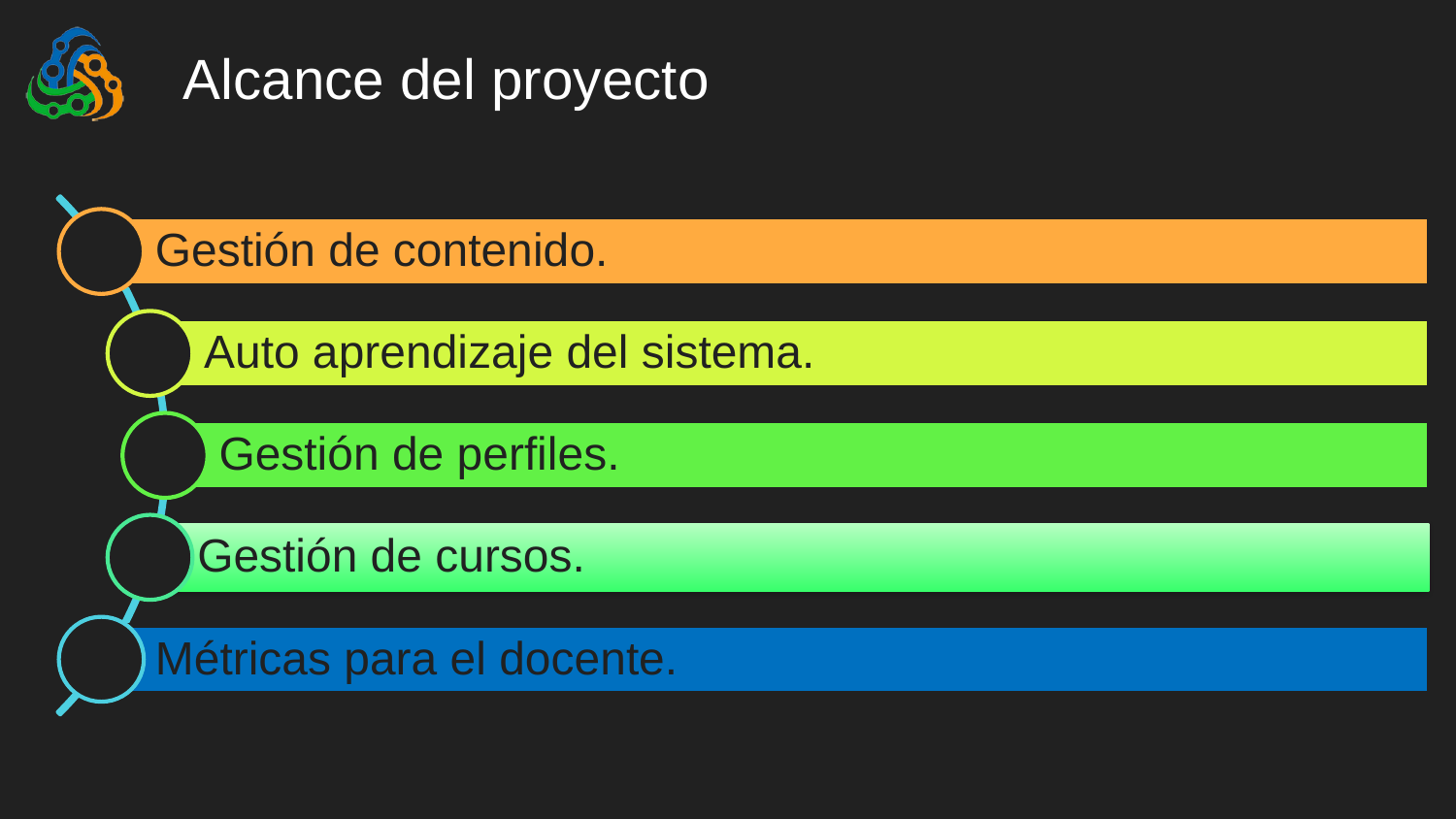

# Alcance del proyecto
Gestión de contenido.
Auto aprendizaje del sistema.
Gestión de perfiles.
 Gestión de cursos.
Métricas para el docente.